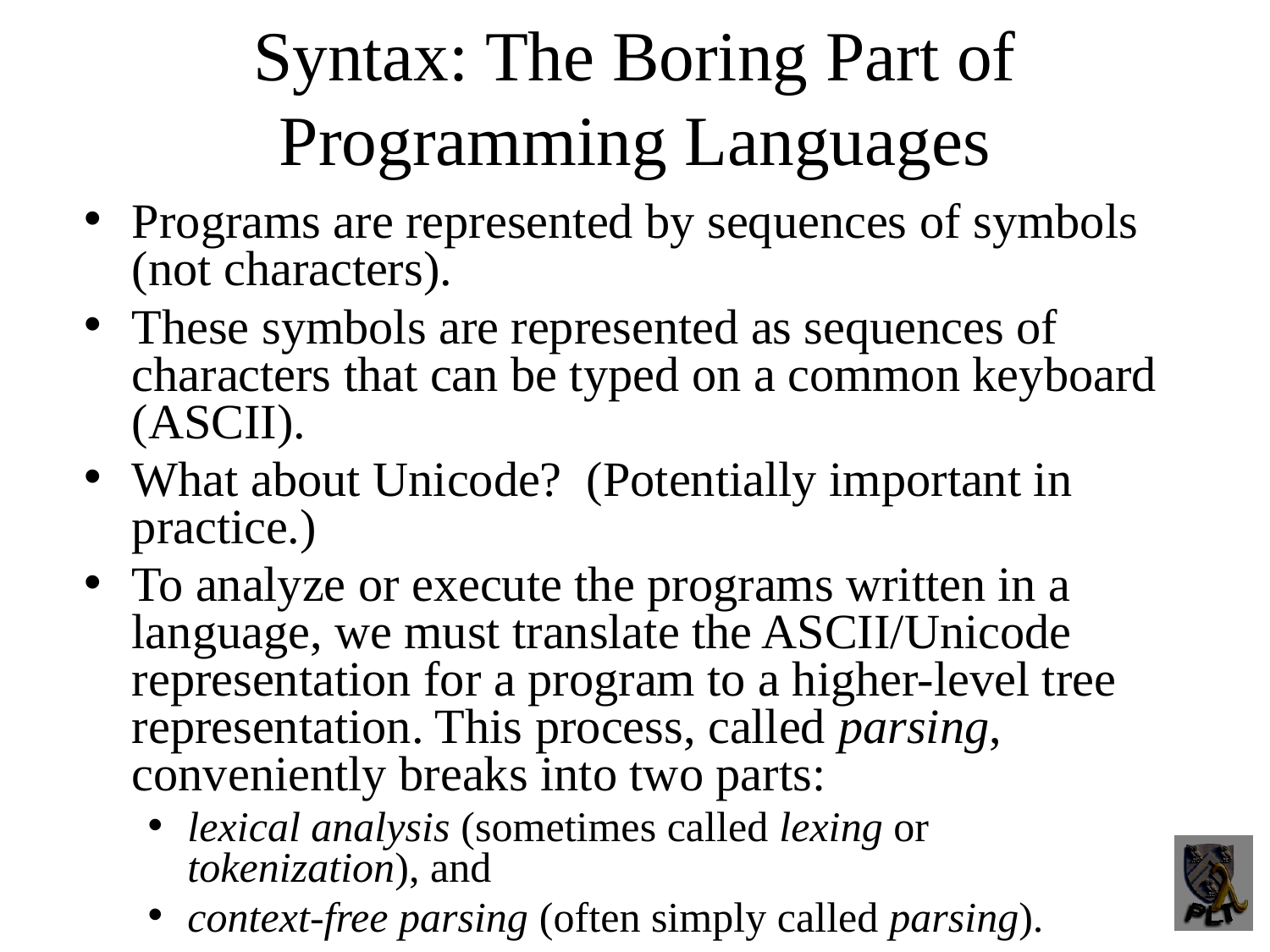

Syntax: The Boring Part of Programming Languages
Programs are represented by sequences of symbols (not characters).
These symbols are represented as sequences of characters that can be typed on a common keyboard (ASCII).
What about Unicode?  (Potentially important in practice.)
To analyze or execute the programs written in a language, we must translate the ASCII/Unicode representation for a program to a higher-level tree representation. This process, called parsing, conveniently breaks into two parts:
lexical analysis (sometimes called lexing or tokenization), and
context-free parsing (often simply called parsing).